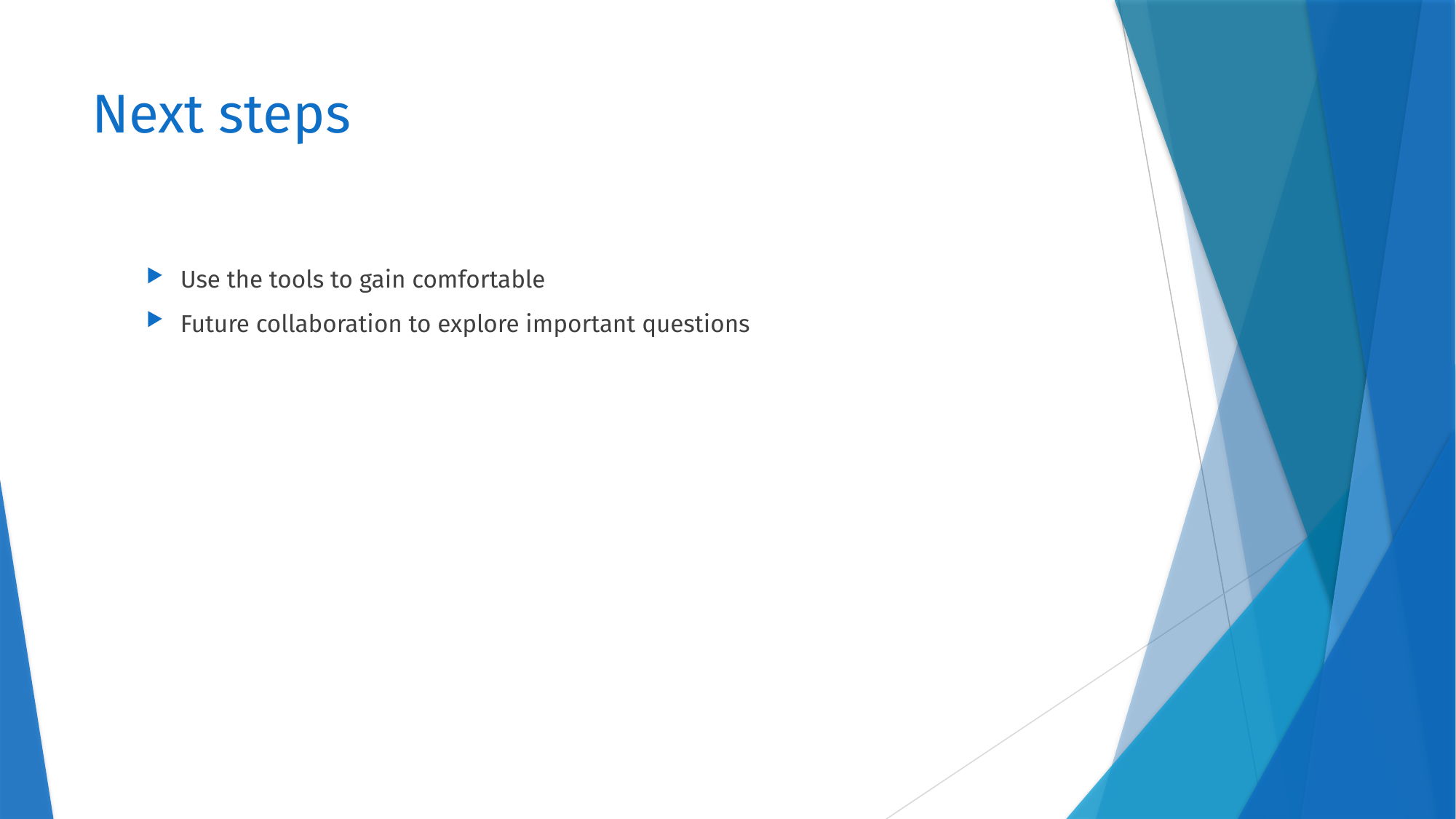

# Next steps
Use the tools to gain comfortable
Future collaboration to explore important questions